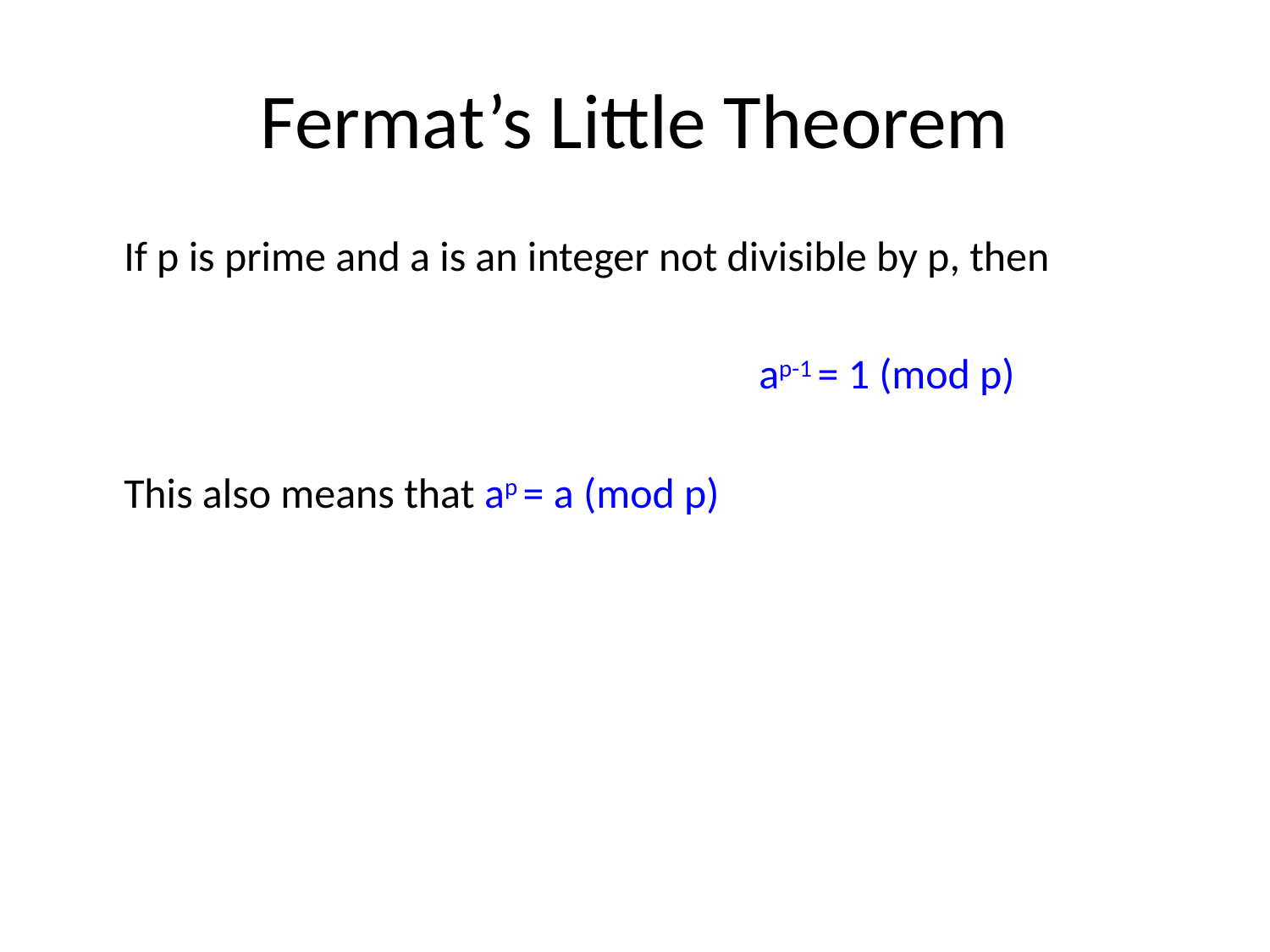

# Fermat’s Little Theorem
	If p is prime and a is an integer not divisible by p, then

						ap-1 = 1 (mod p)

	This also means that ap = a (mod p)